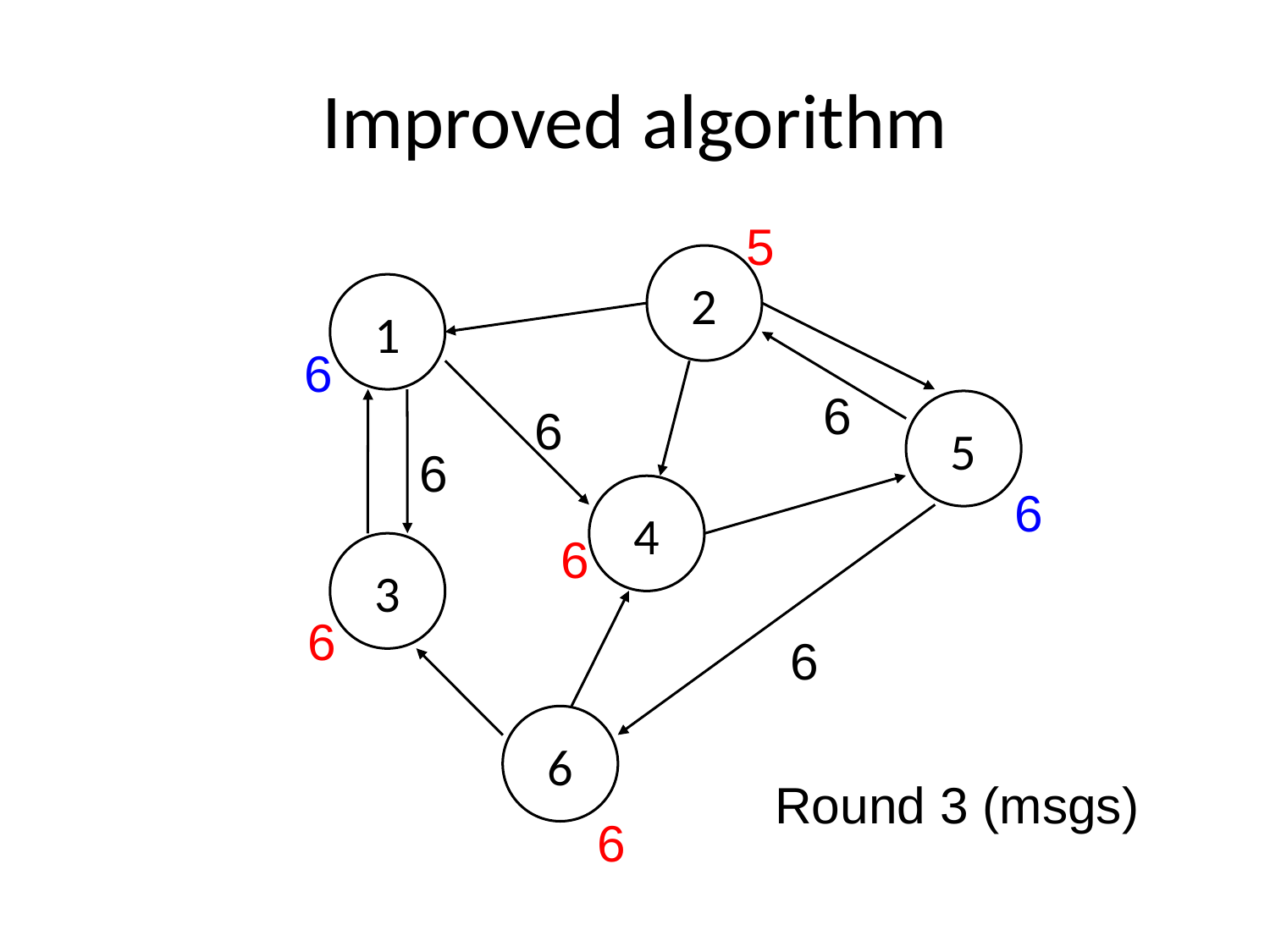

# Improved algorithm
5
2
1

6

6

6
5
6
6

4

6
3

6
6

6
Round 3 (msgs)
6